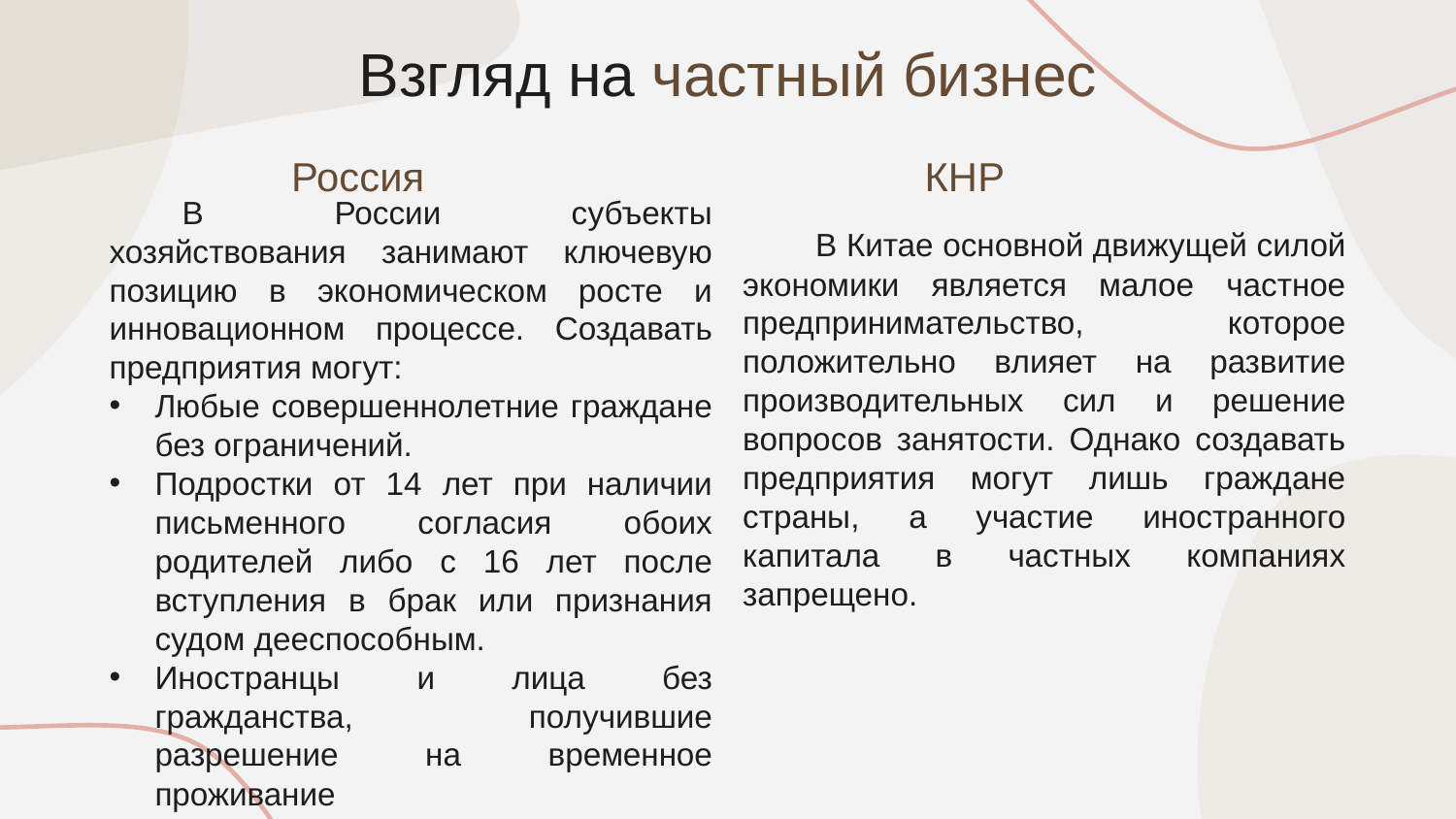

Взгляд на частный бизнес
Россия
КНР
В России субъекты хозяйствования занимают ключевую позицию в экономическом росте и инновационном процессе. Создавать предприятия могут:
Любые совершеннолетние граждане без ограничений.
Подростки от 14 лет при наличии письменного согласия обоих родителей либо с 16 лет после вступления в брак или признания судом дееспособным.
Иностранцы и лица без гражданства, получившие разрешение на временное проживание

В Китае основной движущей силой экономики является малое частное предпринимательство, которое положительно влияет на развитие производительных сил и решение вопросов занятости. Однако создавать предприятия могут лишь граждане страны, а участие иностранного капитала в частных компаниях запрещено.